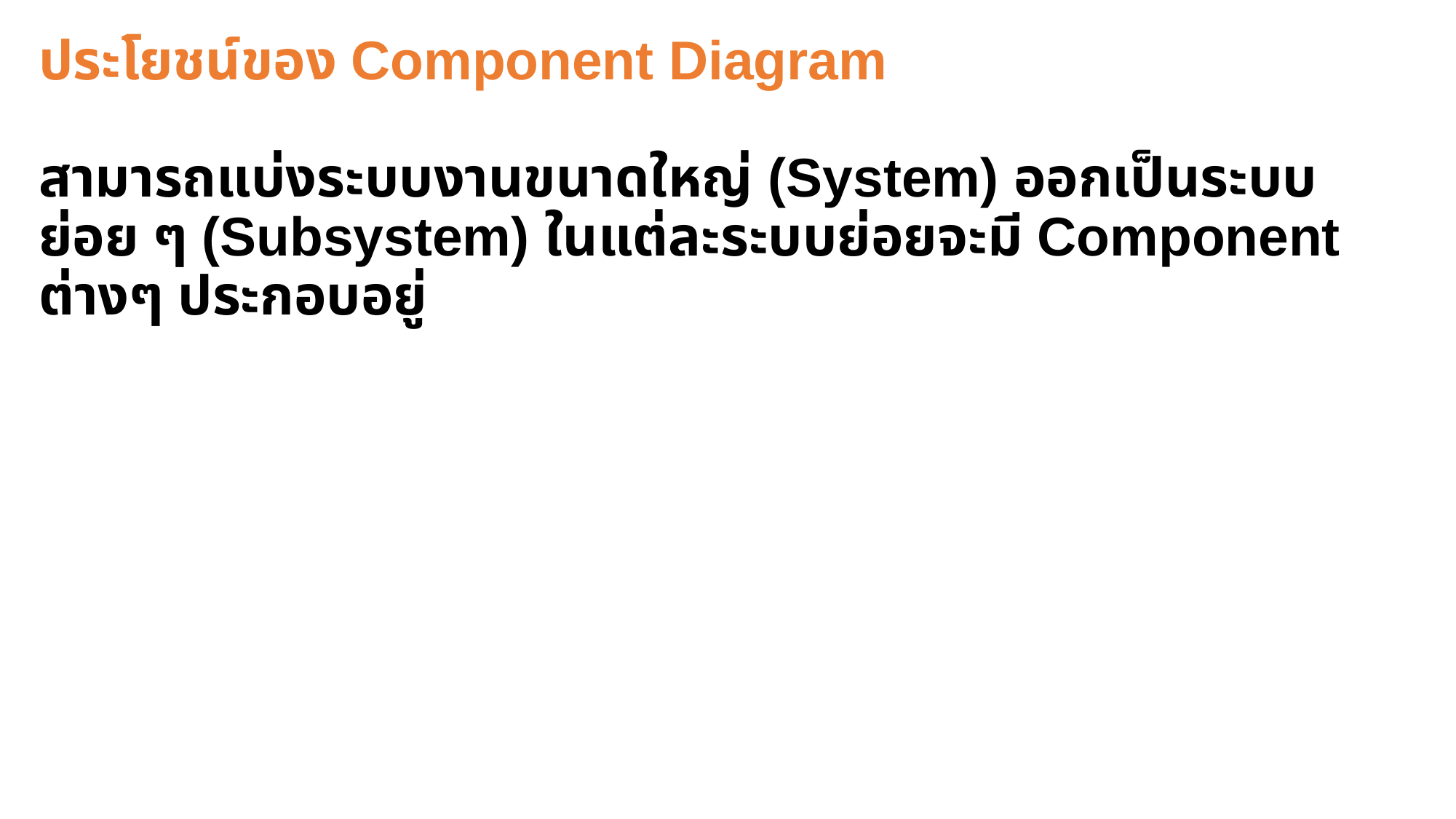

# ประโยชน์ของ Component Diagram
สามารถแบ่งระบบงานขนาดใหญ่ (System) ออกเป็นระบบย่อย ๆ (Subsystem) ในแต่ละระบบย่อยจะมี Component ต่างๆ ประกอบอยู่